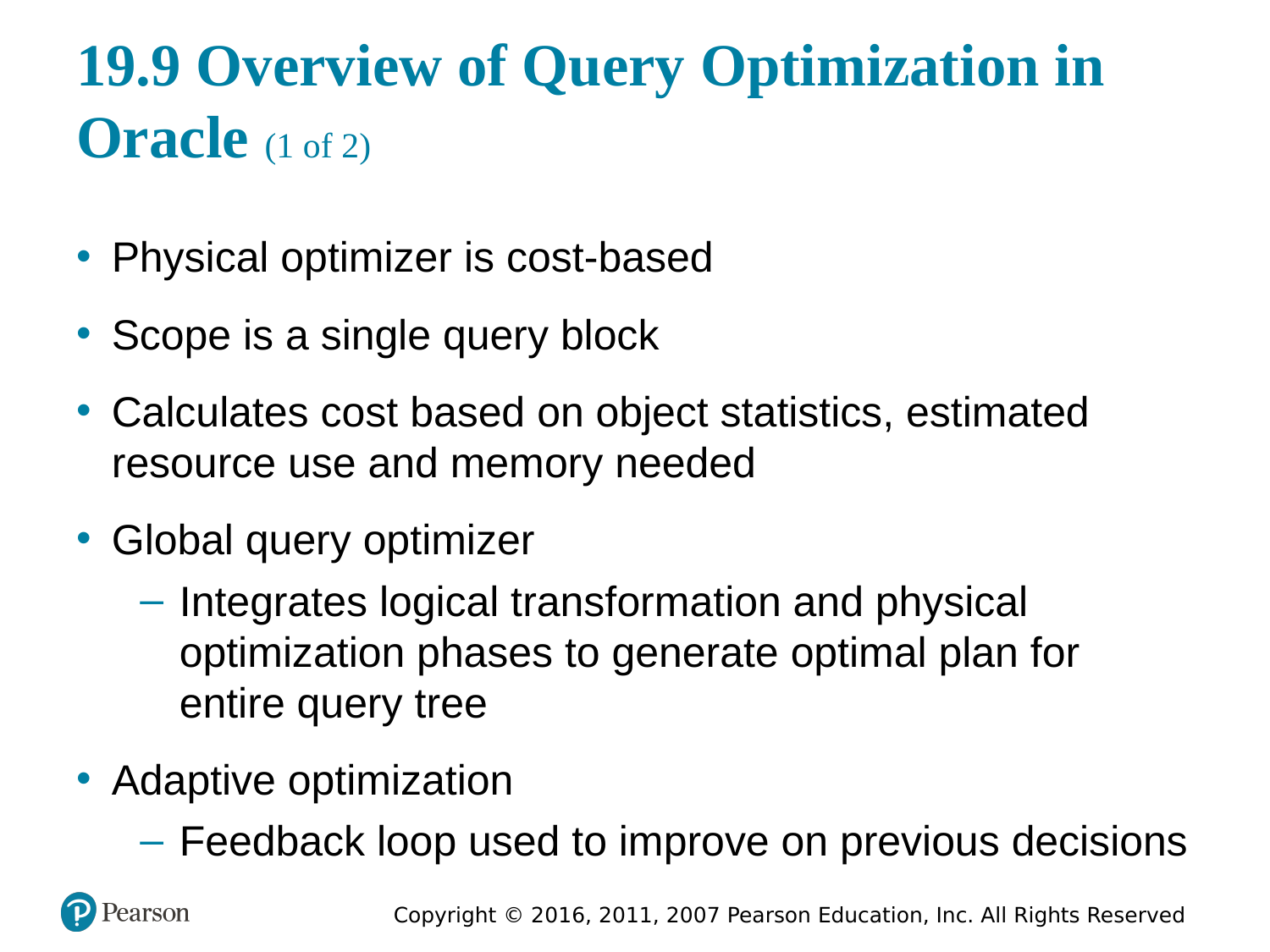

# 19.9 Overview of Query Optimization in Oracle (1 of 2)
Physical optimizer is cost-based
Scope is a single query block
Calculates cost based on object statistics, estimated resource use and memory needed
Global query optimizer
Integrates logical transformation and physical optimization phases to generate optimal plan for entire query tree
Adaptive optimization
Feedback loop used to improve on previous decisions